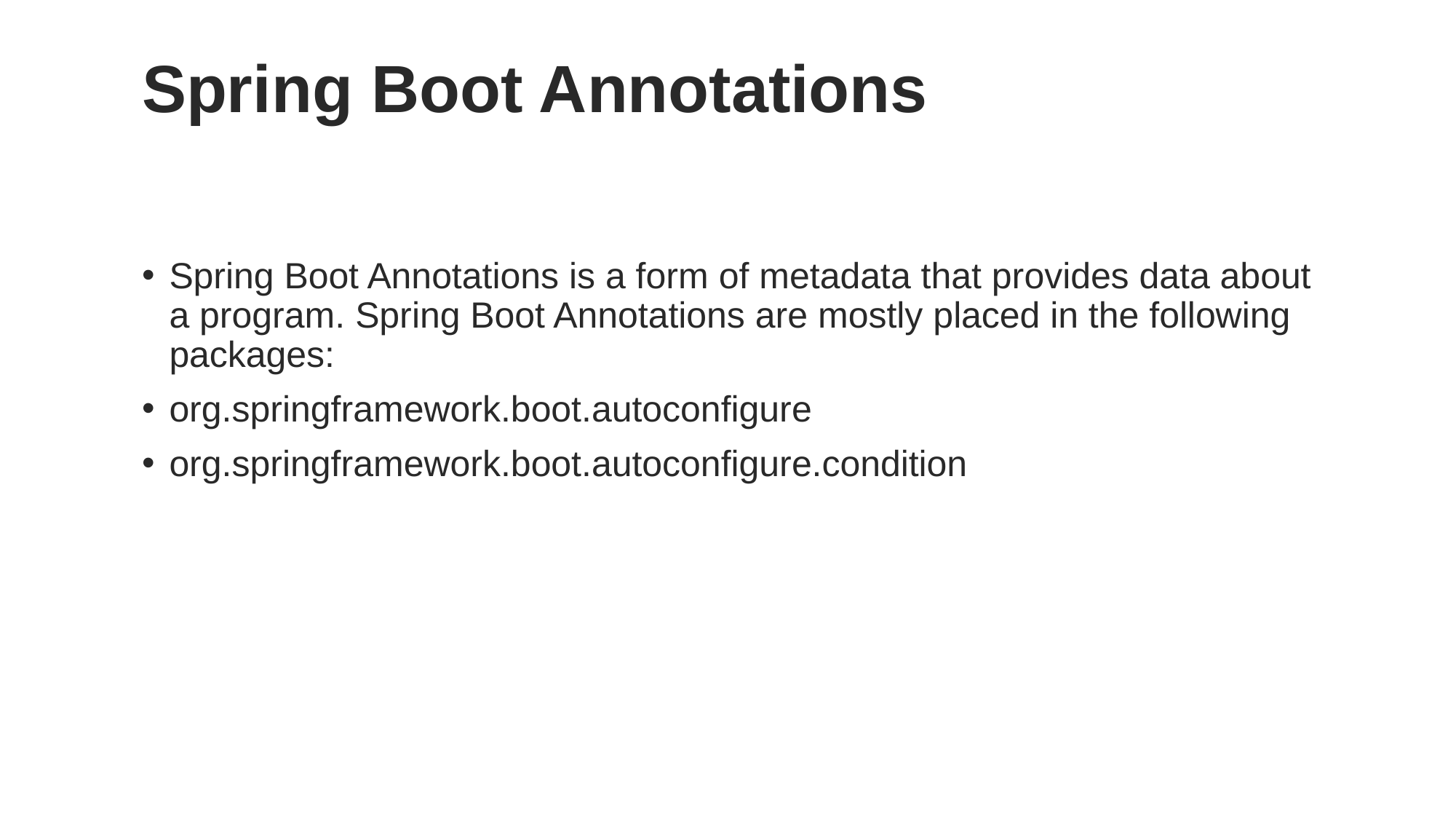

# Spring Boot Annotations
Spring Boot Annotations is a form of metadata that provides data about a program. Spring Boot Annotations are mostly placed in the following packages:
org.springframework.boot.autoconfigure
org.springframework.boot.autoconfigure.condition